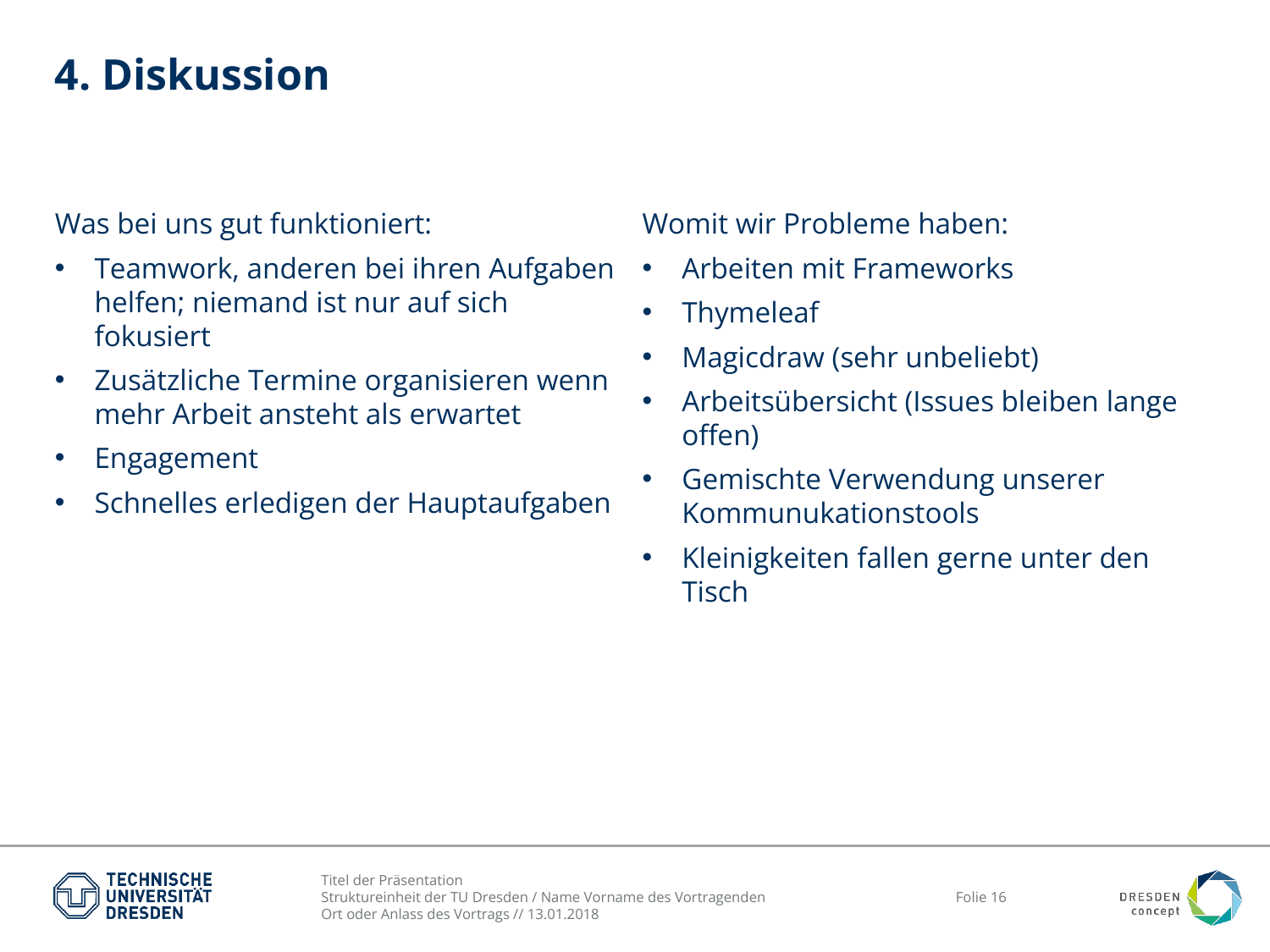

# 4. Diskussion
Was bei uns gut funktioniert:
Teamwork, anderen bei ihren Aufgaben helfen; niemand ist nur auf sich fokusiert
Zusätzliche Termine organisieren wenn mehr Arbeit ansteht als erwartet
Engagement
Schnelles erledigen der Hauptaufgaben
Womit wir Probleme haben:
Arbeiten mit Frameworks
Thymeleaf
Magicdraw (sehr unbeliebt)
Arbeitsübersicht (Issues bleiben lange offen)
Gemischte Verwendung unserer Kommunukationstools
Kleinigkeiten fallen gerne unter den Tisch